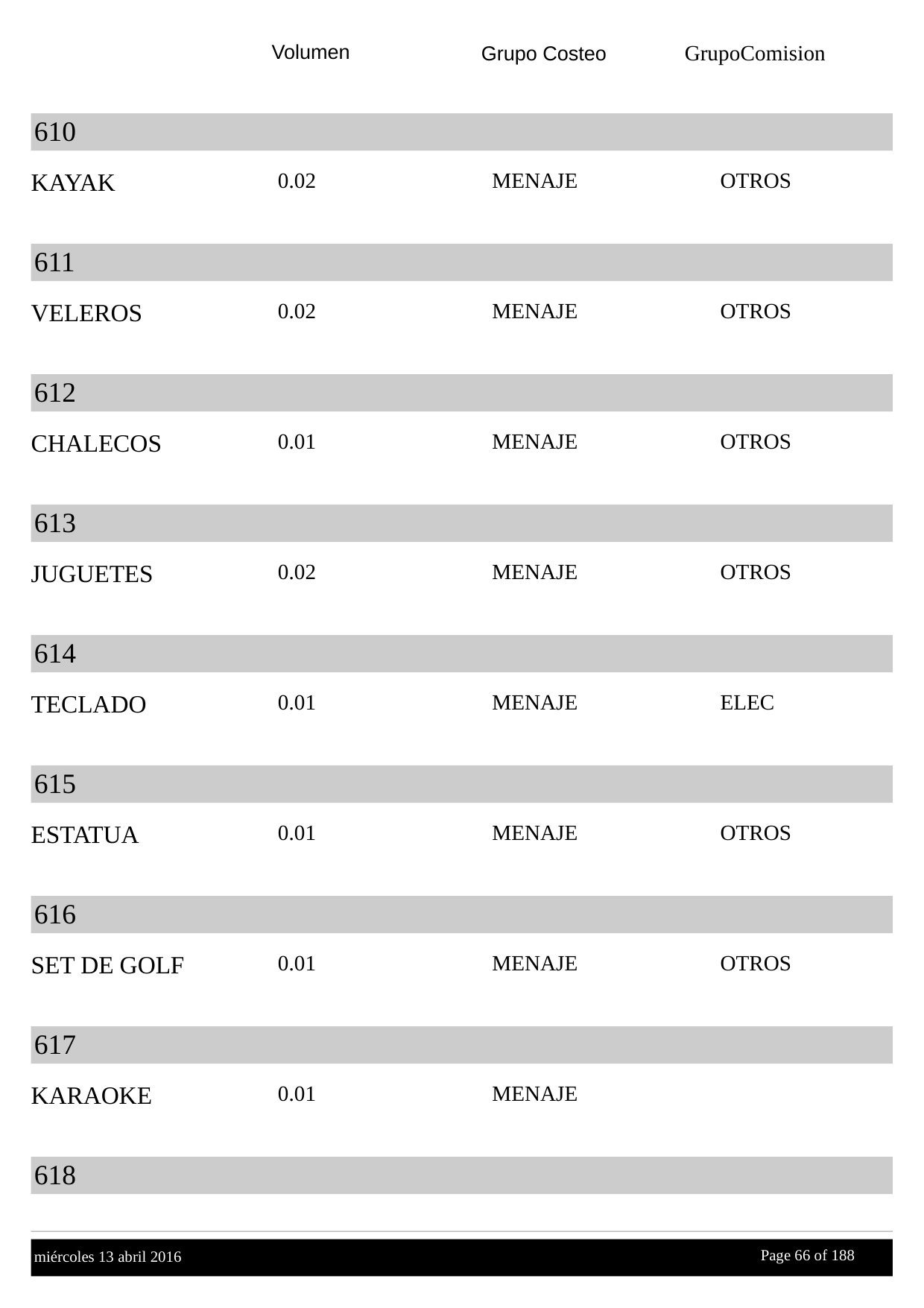

Volumen
GrupoComision
Grupo Costeo

610
KAYAK
0.02
MENAJE
OTROS

611
VELEROS
0.02
MENAJE
OTROS

612
CHALECOS
0.01
MENAJE
OTROS

613
JUGUETES
0.02
MENAJE
OTROS

614
TECLADO
0.01
MENAJE
ELEC

615
ESTATUA
0.01
MENAJE
OTROS

616
SET DE GOLF
0.01
MENAJE
OTROS

617
KARAOKE
0.01
MENAJE

618

Page 66 of
 188
miércoles 13 abril 2016